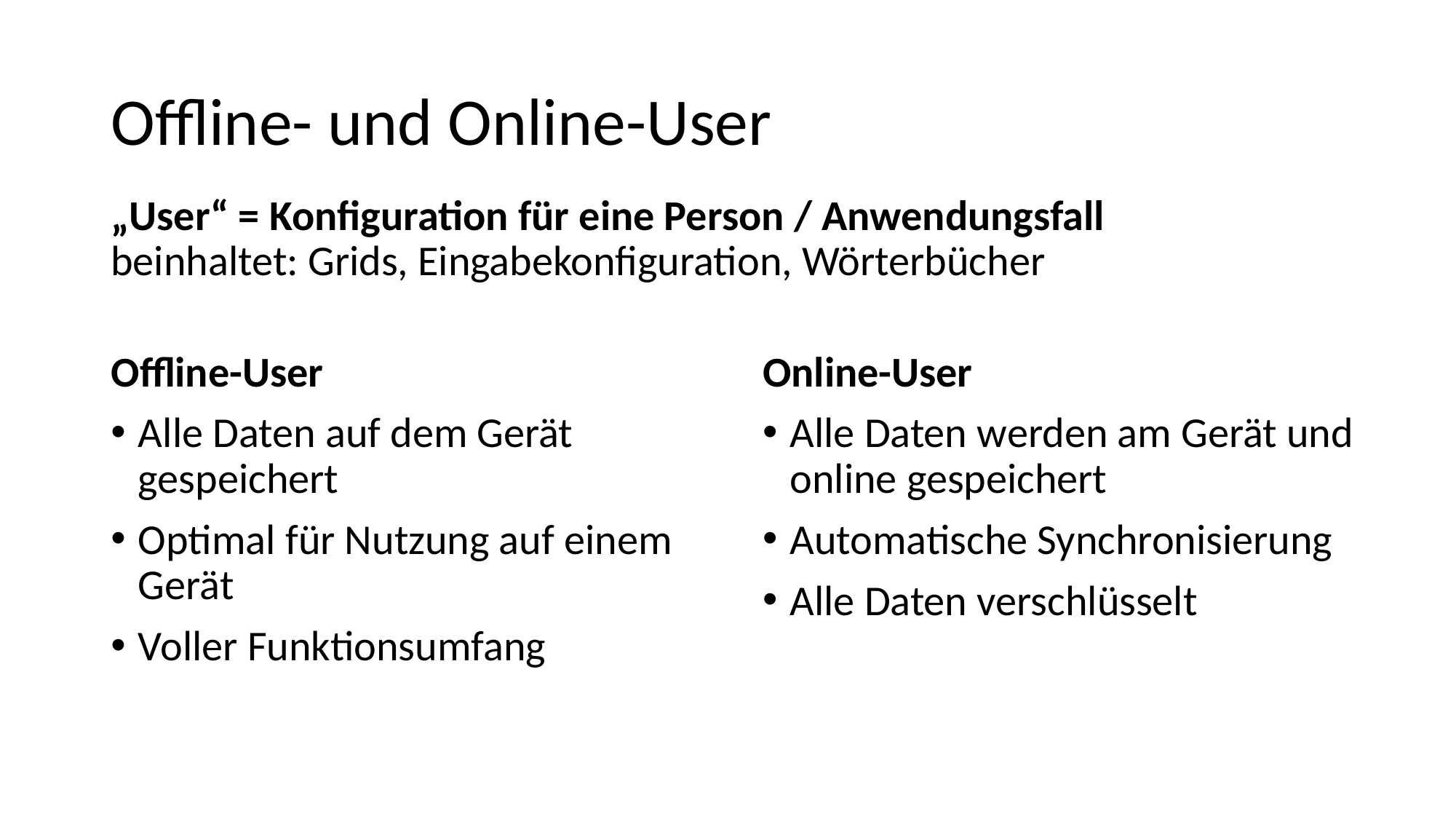

# Offline- und Online-User
„User“ = Konfiguration für eine Person / Anwendungsfall
beinhaltet: Grids, Eingabekonfiguration, Wörterbücher

Offline-User
Alle Daten auf dem Gerät gespeichert
Optimal für Nutzung auf einem Gerät
Voller Funktionsumfang

Online-User
Alle Daten werden am Gerät und online gespeichert
Automatische Synchronisierung
Alle Daten verschlüsselt